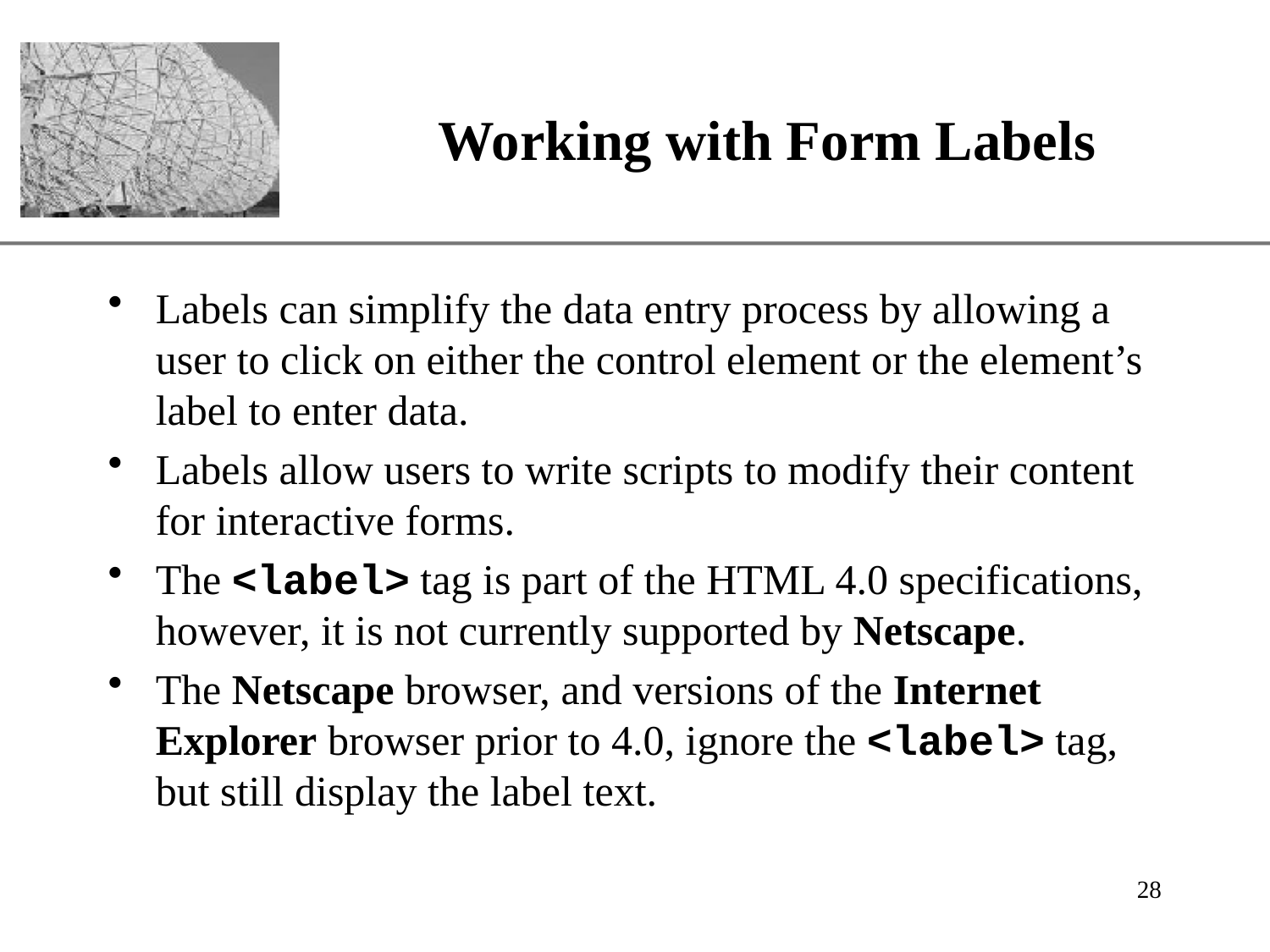

# Working with Form Labels
Labels can simplify the data entry process by allowing a user to click on either the control element or the element’s label to enter data.
Labels allow users to write scripts to modify their content for interactive forms.
The <label> tag is part of the HTML 4.0 specifications, however, it is not currently supported by Netscape.
The Netscape browser, and versions of the Internet Explorer browser prior to 4.0, ignore the <label> tag, but still display the label text.
28